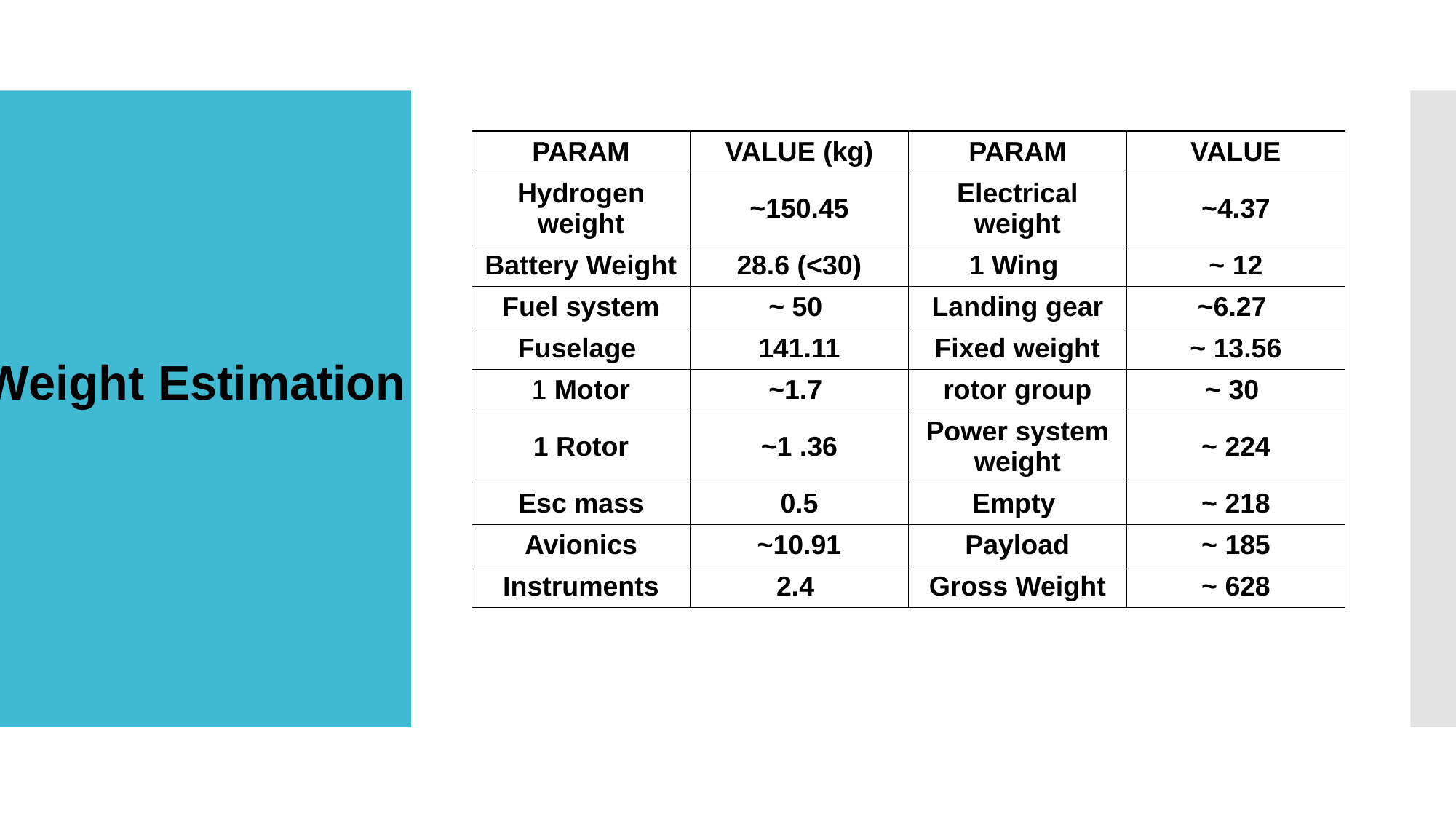

| PARAM | VALUE (kg) | PARAM | VALUE |
| --- | --- | --- | --- |
| Hydrogen weight | ~150.45 | Electrical weight | ~4.37 |
| Battery Weight | 28.6 (<30) | 1 Wing | ~ 12 |
| Fuel system | ~ 50 | Landing gear | ~6.27 |
| Fuselage | 141.11 | Fixed weight | ~ 13.56 |
| 1 Motor | ~1.7 | rotor group | ~ 30 |
| 1 Rotor | ~1 .36 | Power system weight | ~ 224 |
| Esc mass | 0.5 | Empty | ~ 218 |
| Avionics | ~10.91 | Payload | ~ 185 |
| Instruments | 2.4 | Gross Weight | ~ 628 |
Weight Estimation